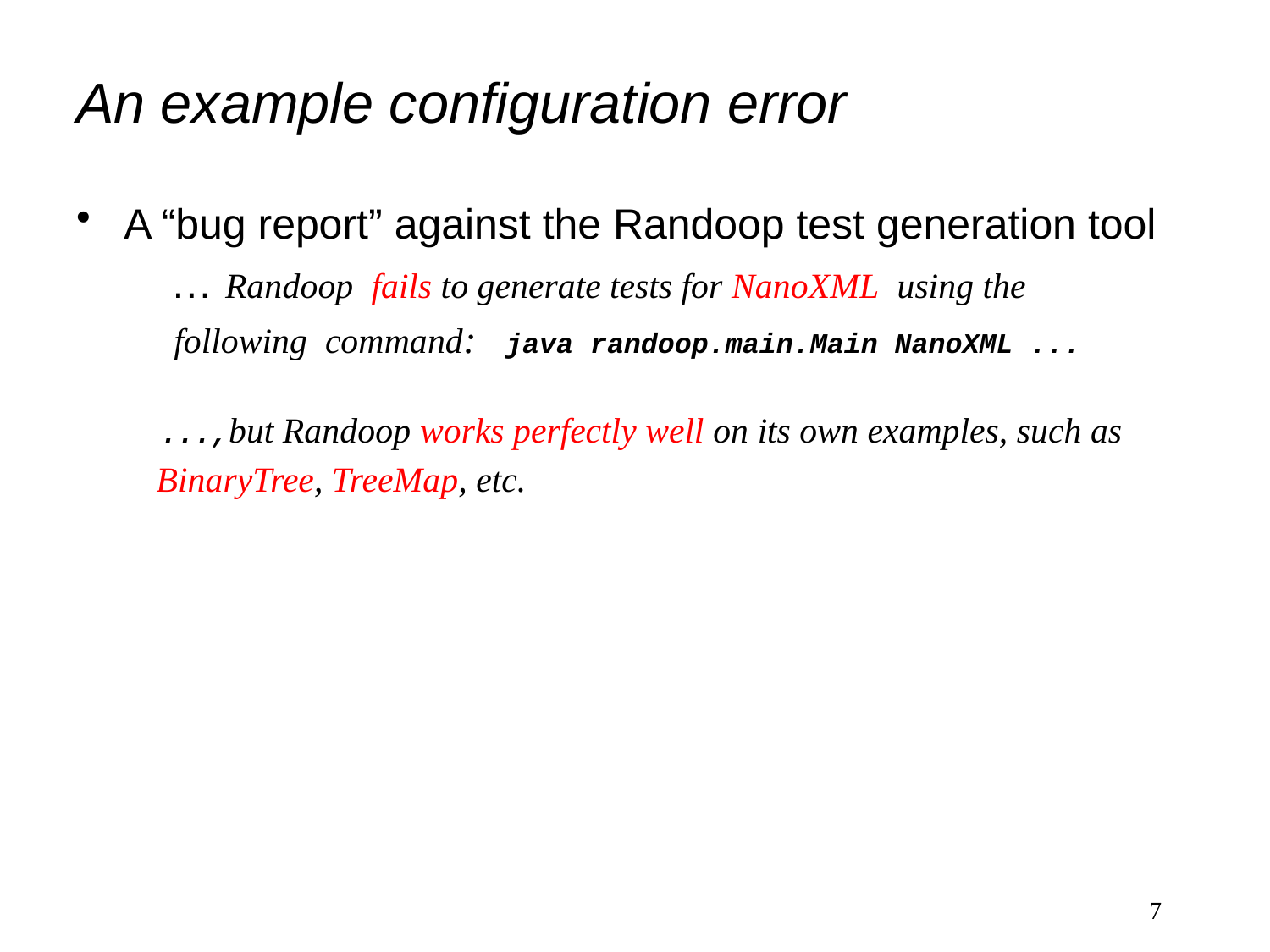

# An example configuration error
A “bug report” against the Randoop test generation tool
        … Randoop  fails to generate tests for NanoXML  using the
           following  command:   java randoop.main.Main NanoXML ...

     ...,but Randoop works perfectly well on its own examples, such as
         BinaryTree, TreeMap, etc.

7